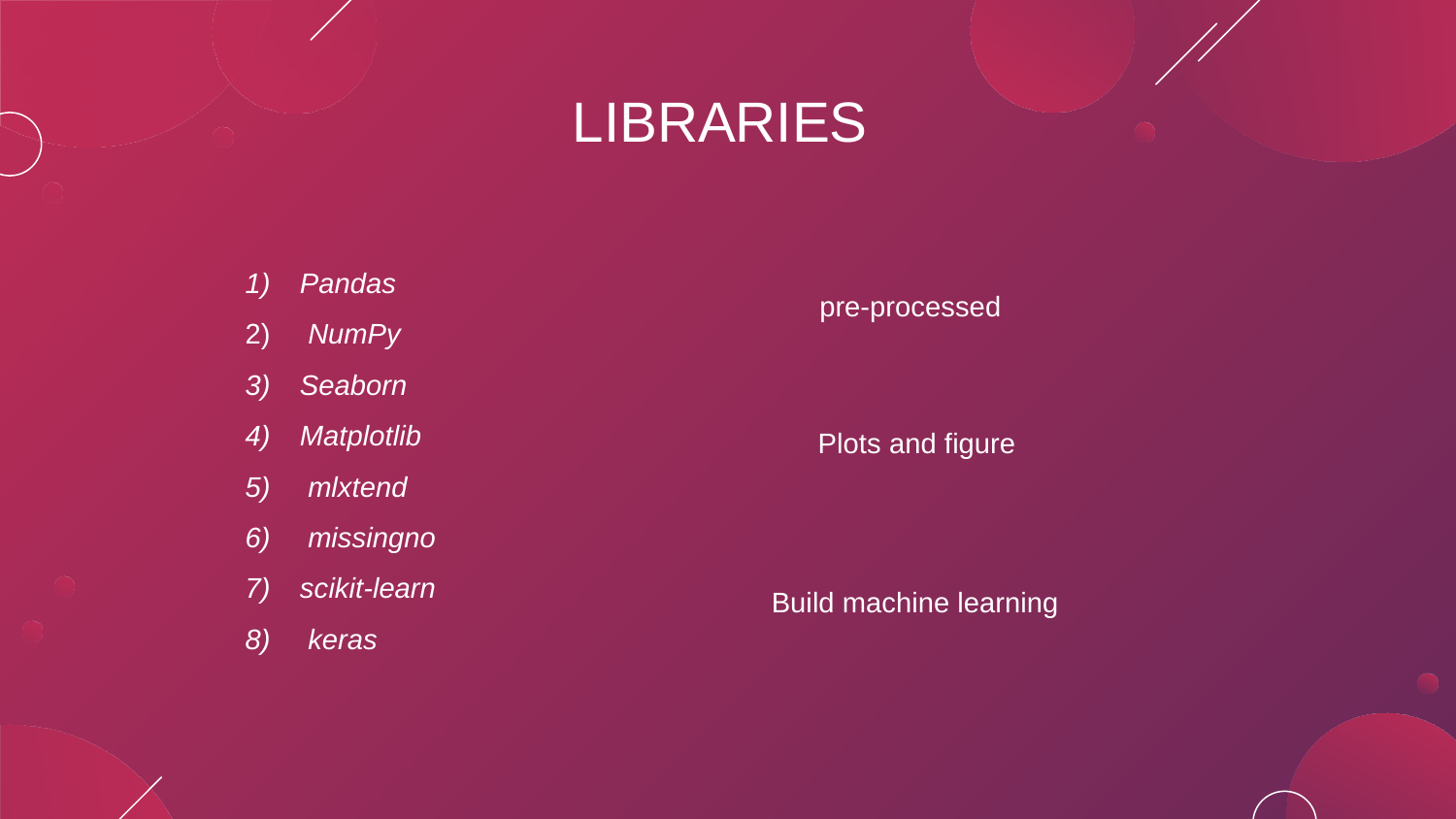

# LIBRARIES
Pandas
 NumPy
Seaborn
Matplotlib
 mlxtend
 missingno
scikit-learn
 keras
pre-processed
Plots and figure
Build machine learning